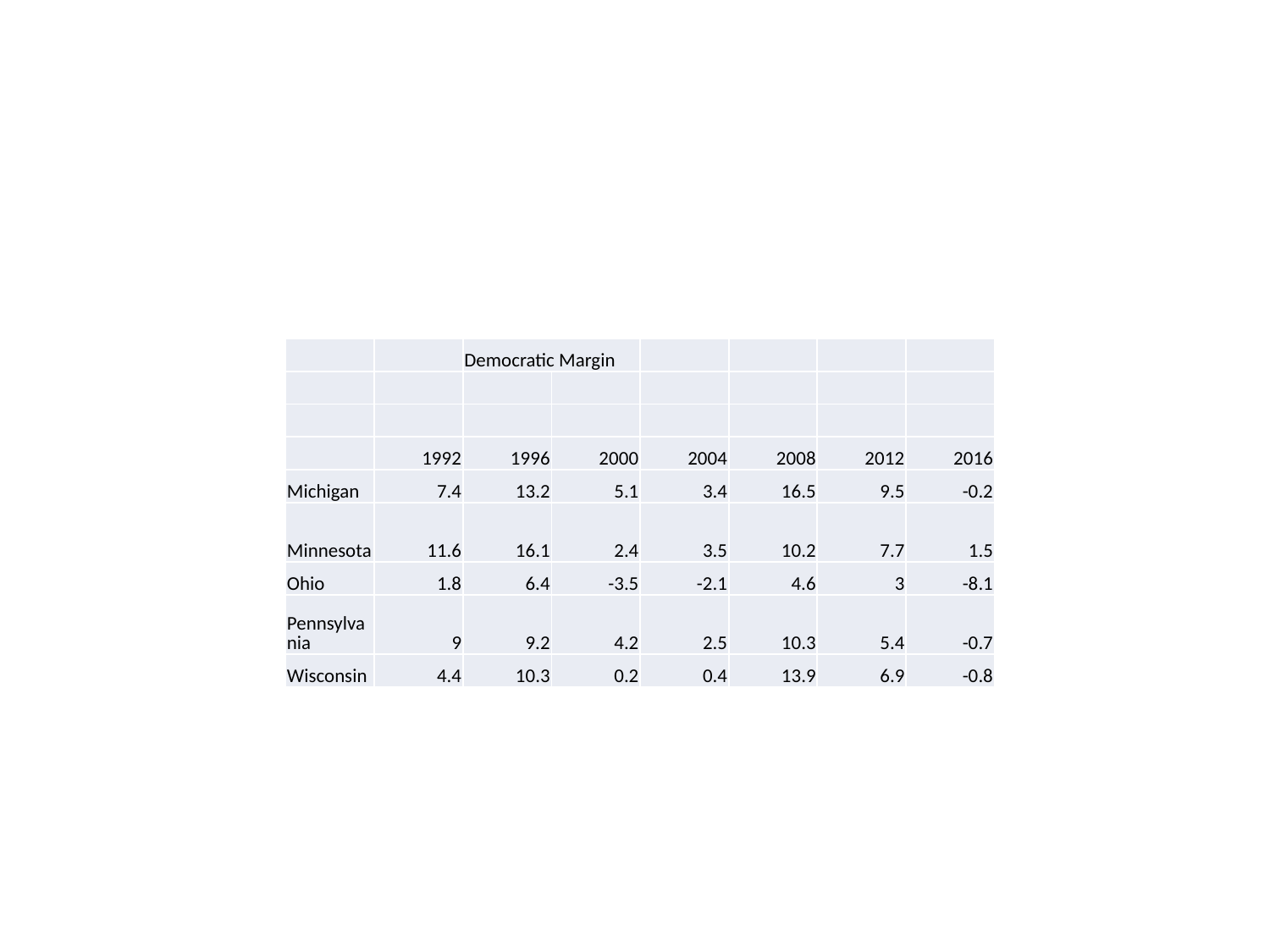

|  |  | Democratic Margin |  |  |  |  |  |
| --- | --- | --- | --- | --- | --- | --- | --- |
|  |  |  |  |  |  |  |  |
|  |  |  |  |  |  |  |  |
|  | 1992 | 1996 | 2000 | 2004 | 2008 | 2012 | 2016 |
| Michigan | 7.4 | 13.2 | 5.1 | 3.4 | 16.5 | 9.5 | -0.2 |
| Minnesota | 11.6 | 16.1 | 2.4 | 3.5 | 10.2 | 7.7 | 1.5 |
| Ohio | 1.8 | 6.4 | -3.5 | -2.1 | 4.6 | 3 | -8.1 |
| Pennsylvania | 9 | 9.2 | 4.2 | 2.5 | 10.3 | 5.4 | -0.7 |
| Wisconsin | 4.4 | 10.3 | 0.2 | 0.4 | 13.9 | 6.9 | -0.8 |